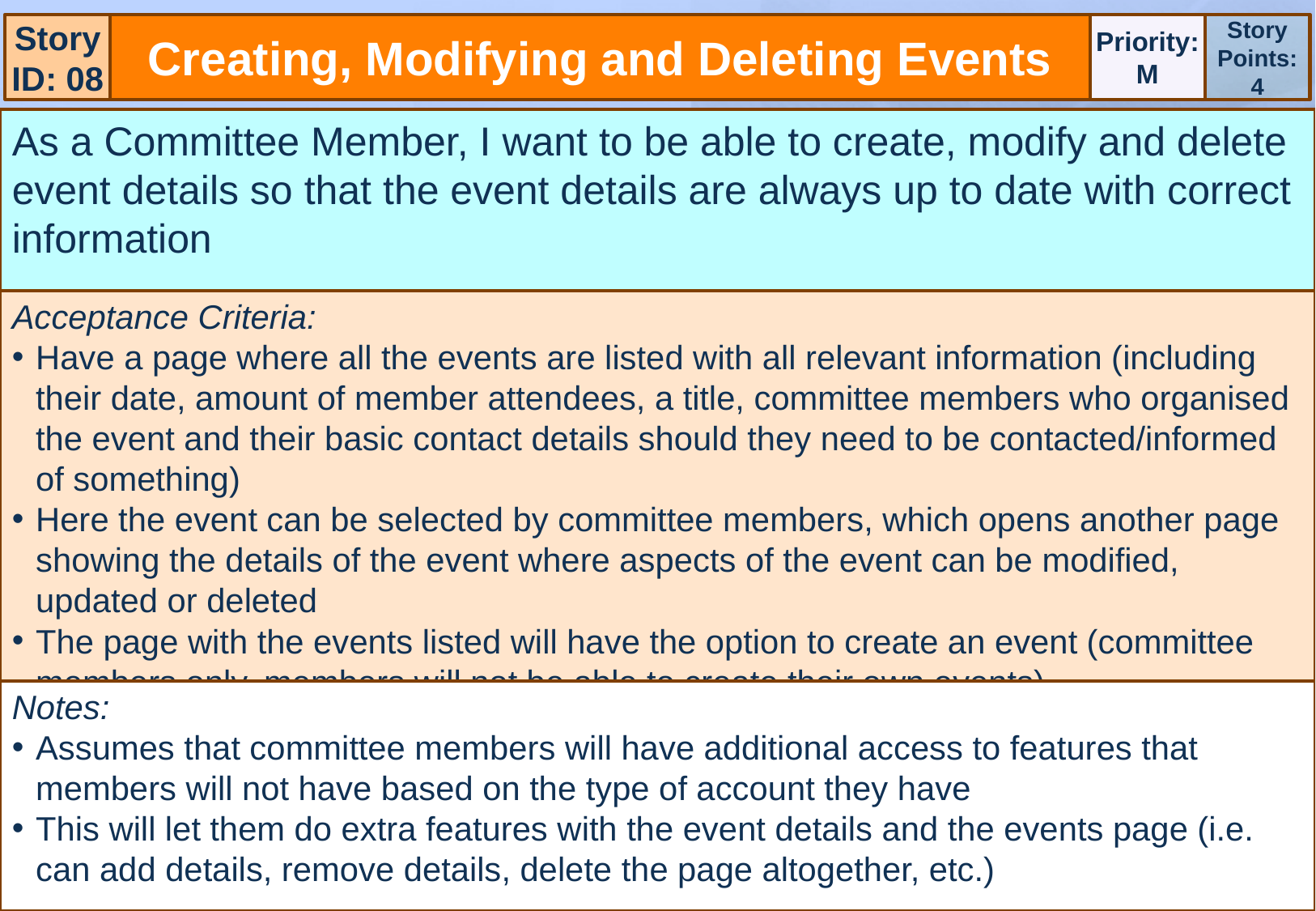

Story ID: 08
Creating, Modifying and Deleting Events
Priority:
M
Story Points:
4
As a Committee Member, I want to be able to create, modify and delete event details so that the event details are always up to date with correct information
Acceptance Criteria:
Have a page where all the events are listed with all relevant information (including their date, amount of member attendees, a title, committee members who organised the event and their basic contact details should they need to be contacted/informed of something)
Here the event can be selected by committee members, which opens another page showing the details of the event where aspects of the event can be modified, updated or deleted
The page with the events listed will have the option to create an event (committee members only, members will not be able to create their own events)
Notes:
Assumes that committee members will have additional access to features that members will not have based on the type of account they have
This will let them do extra features with the event details and the events page (i.e. can add details, remove details, delete the page altogether, etc.)